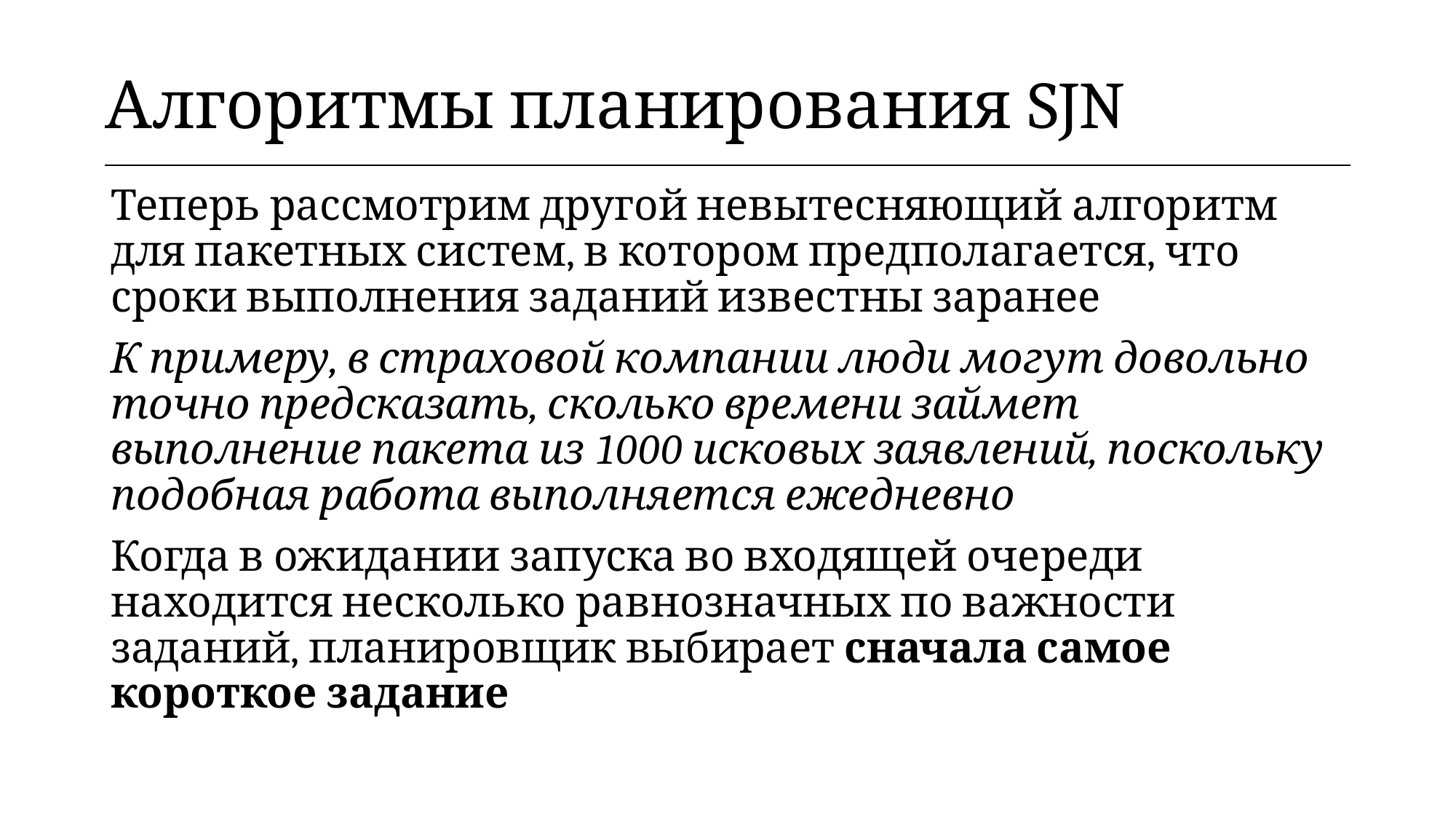

| Алгоритмы планирования SJN |
| --- |
Теперь рассмотрим другой невытесняющий алгоритм для пакетных систем, в котором предполагается, что сроки выполнения заданий известны заранее
К примеру, в страховой компании люди могут довольно точно предсказать, сколько времени займет выполнение пакета из 1000 исковых заявлений, поскольку подобная работа выполняется ежедневно
Когда в ожидании запуска во входящей очереди находится несколько равнозначных по важности заданий, планировщик выбирает сначала самое короткое задание